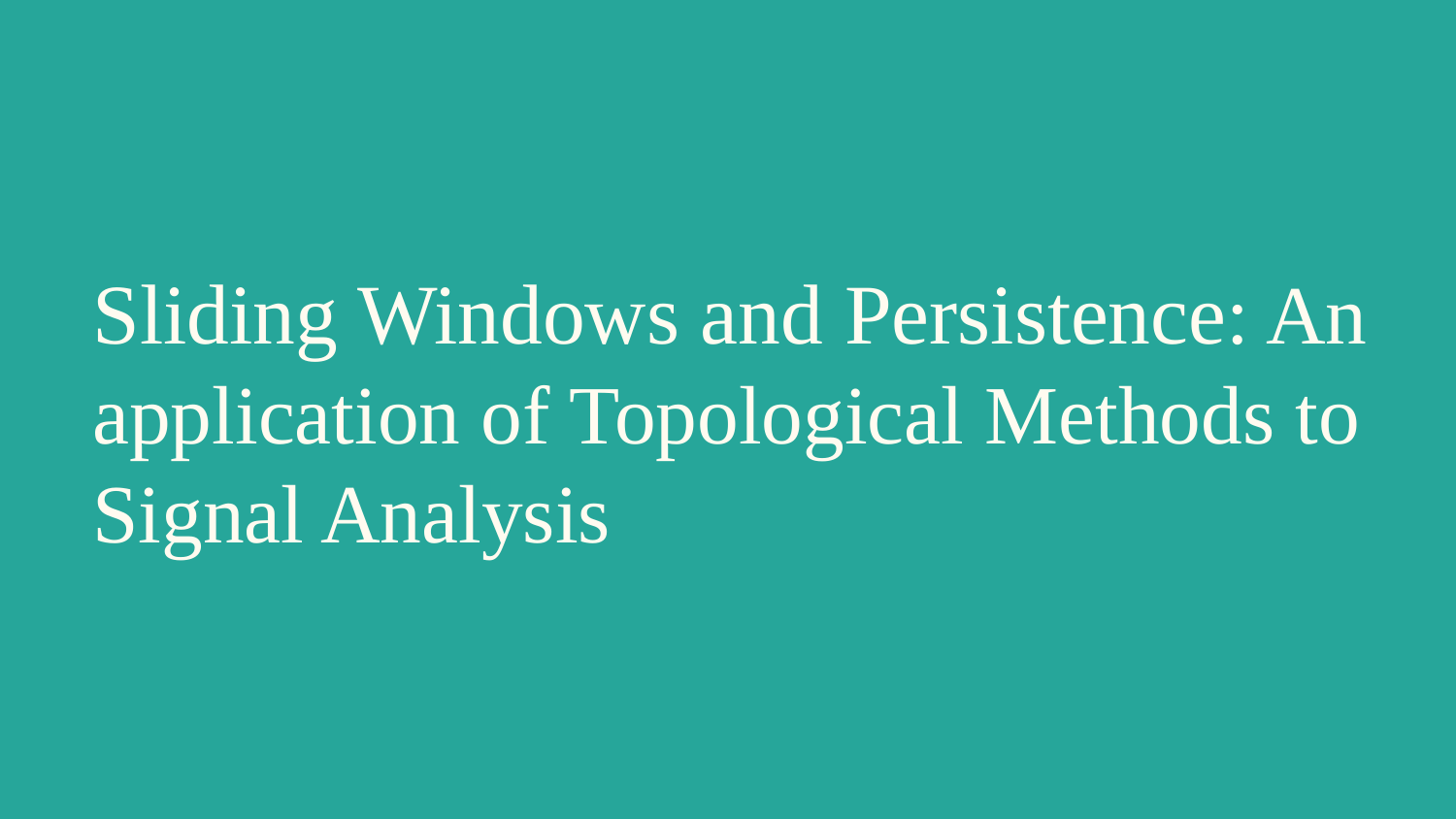

# Sliding Windows and Persistence: An application of Topological Methods to Signal Analysis